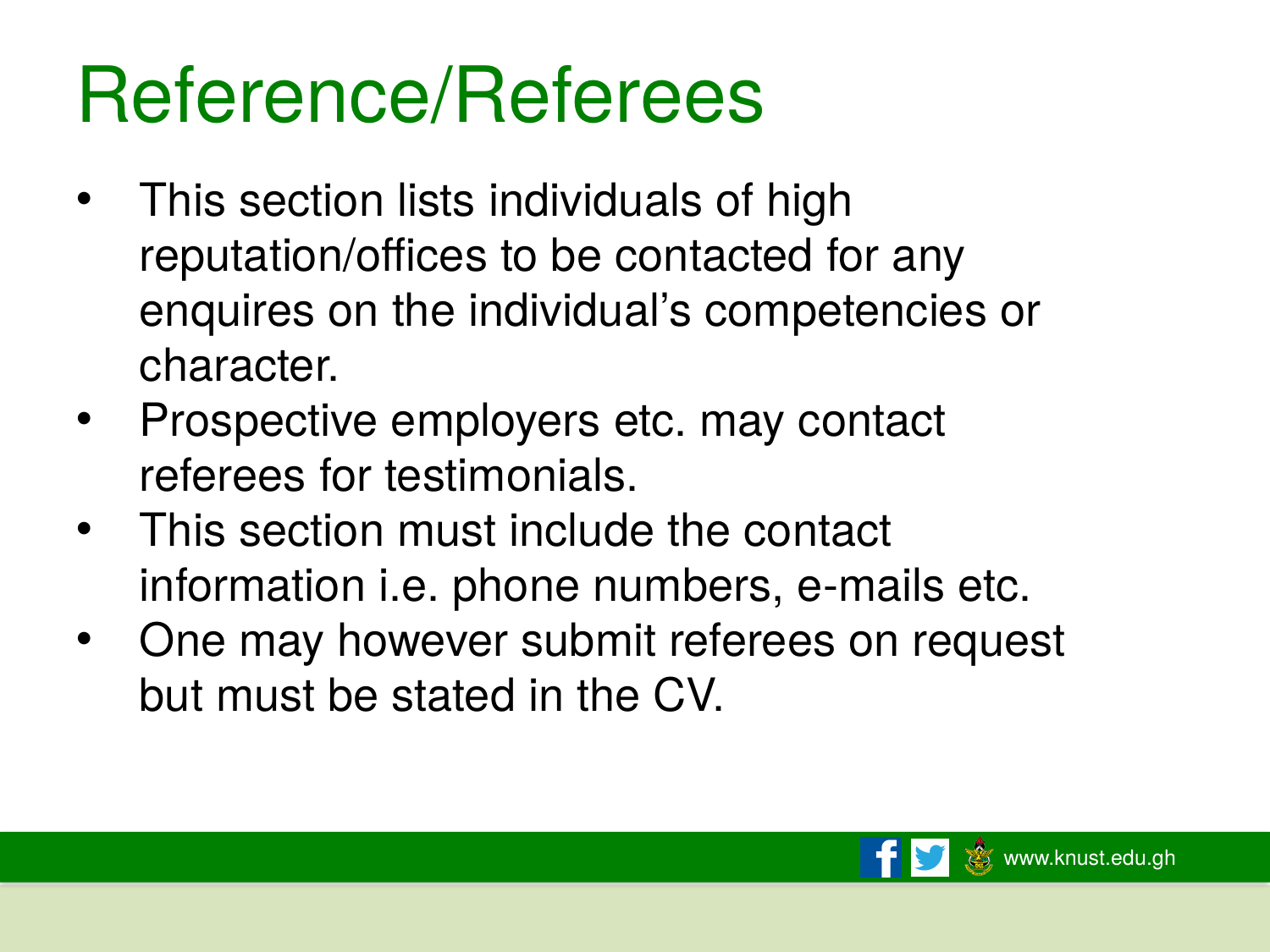

# Reference/Referees
This section lists individuals of high reputation/offices to be contacted for any enquires on the individual’s competencies or character.
Prospective employers etc. may contact referees for testimonials.
This section must include the contact information i.e. phone numbers, e-mails etc.
One may however submit referees on request but must be stated in the CV.